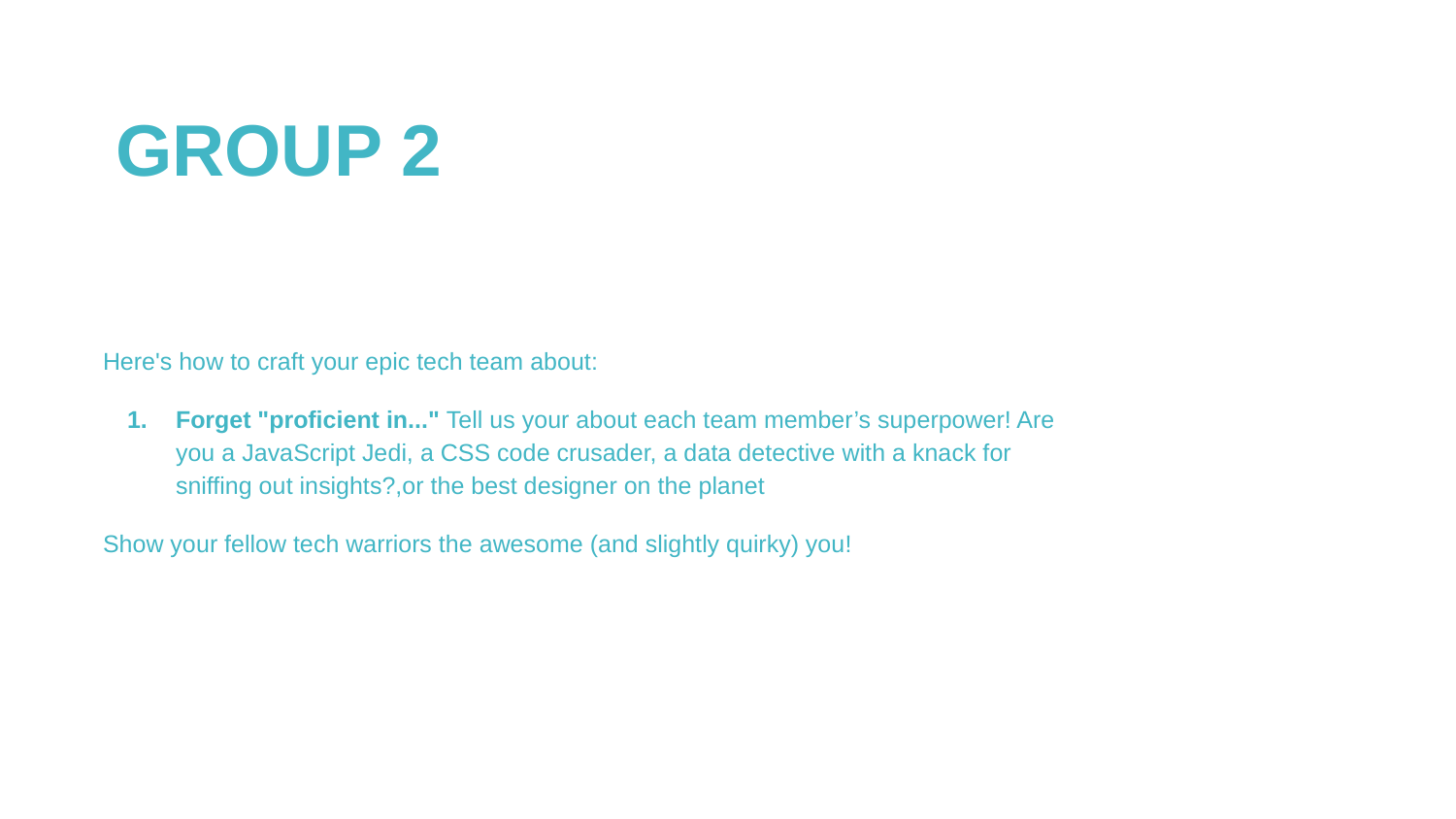

GROUP 2
Here's how to craft your epic tech team about:
Forget "proficient in..." Tell us your about each team member’s superpower! Are you a JavaScript Jedi, a CSS code crusader, a data detective with a knack for sniffing out insights?,or the best designer on the planet
Show your fellow tech warriors the awesome (and slightly quirky) you!